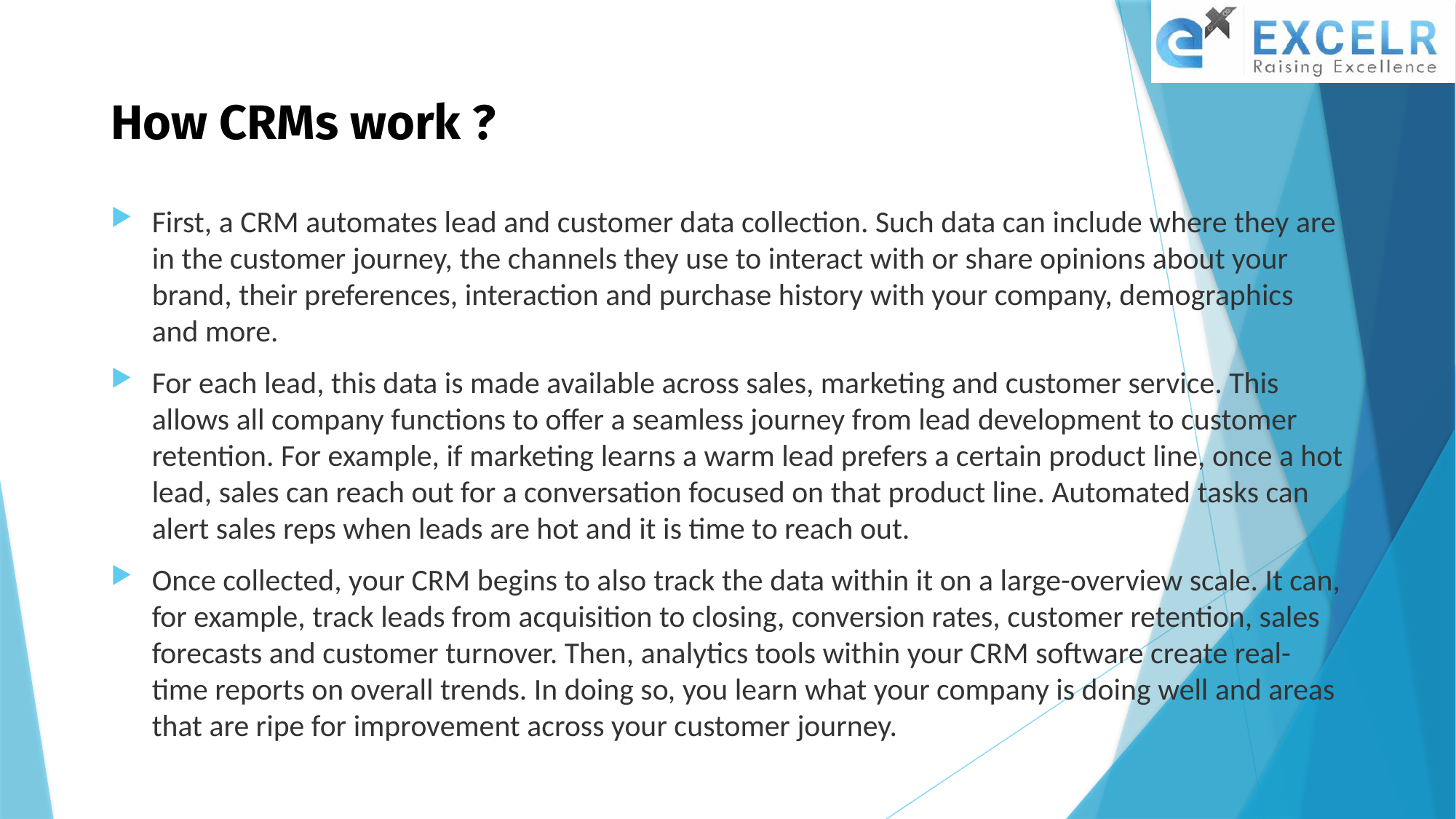

How CRMs work ?
First, a CRM automates lead and customer data collection. Such data can include where they are in the customer journey, the channels they use to interact with or share opinions about your brand, their preferences, interaction and purchase history with your company, demographics and more.
For each lead, this data is made available across sales, marketing and customer service. This allows all company functions to offer a seamless journey from lead development to customer retention. For example, if marketing learns a warm lead prefers a certain product line, once a hot lead, sales can reach out for a conversation focused on that product line. Automated tasks can alert sales reps when leads are hot and it is time to reach out.
Once collected, your CRM begins to also track the data within it on a large-overview scale. It can, for example, track leads from acquisition to closing, conversion rates, customer retention, sales forecasts and customer turnover. Then, analytics tools within your CRM software create real-time reports on overall trends. In doing so, you learn what your company is doing well and areas that are ripe for improvement across your customer journey.